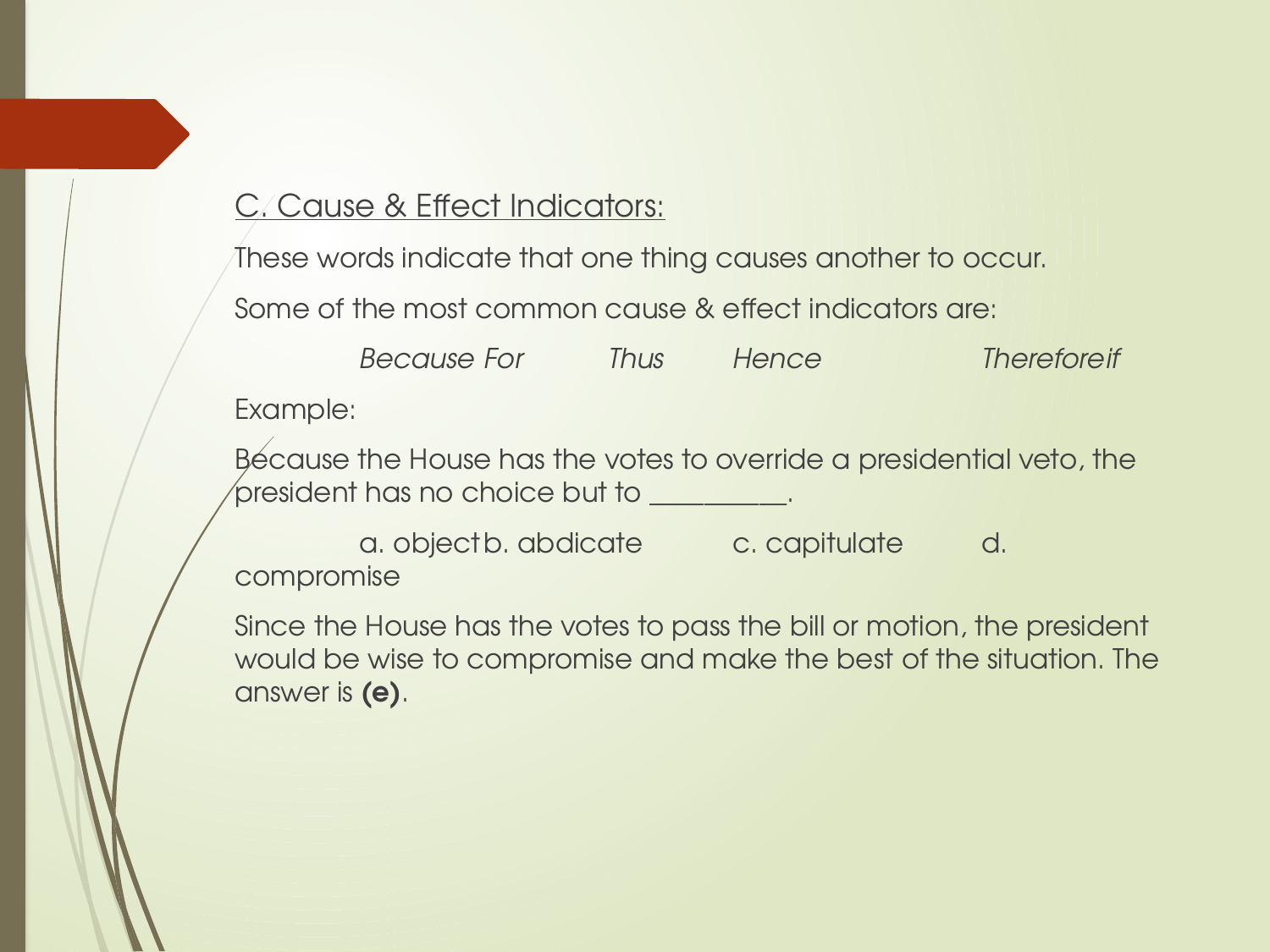

C. Cause & Effect Indicators:
These words indicate that one thing causes another to occur.
Some of the most common cause & effect indicators are:
	Because						For							Thus							Hence						Therefore					if
Example:
Because the House has the votes to override a presidential veto, the president has no choice but to __________.
		a. object						b. abdicate					c. capitulate					d. compromise
Since the House has the votes to pass the bill or motion, the president would be wise to compromise and make the best of the situation. The answer is (e).